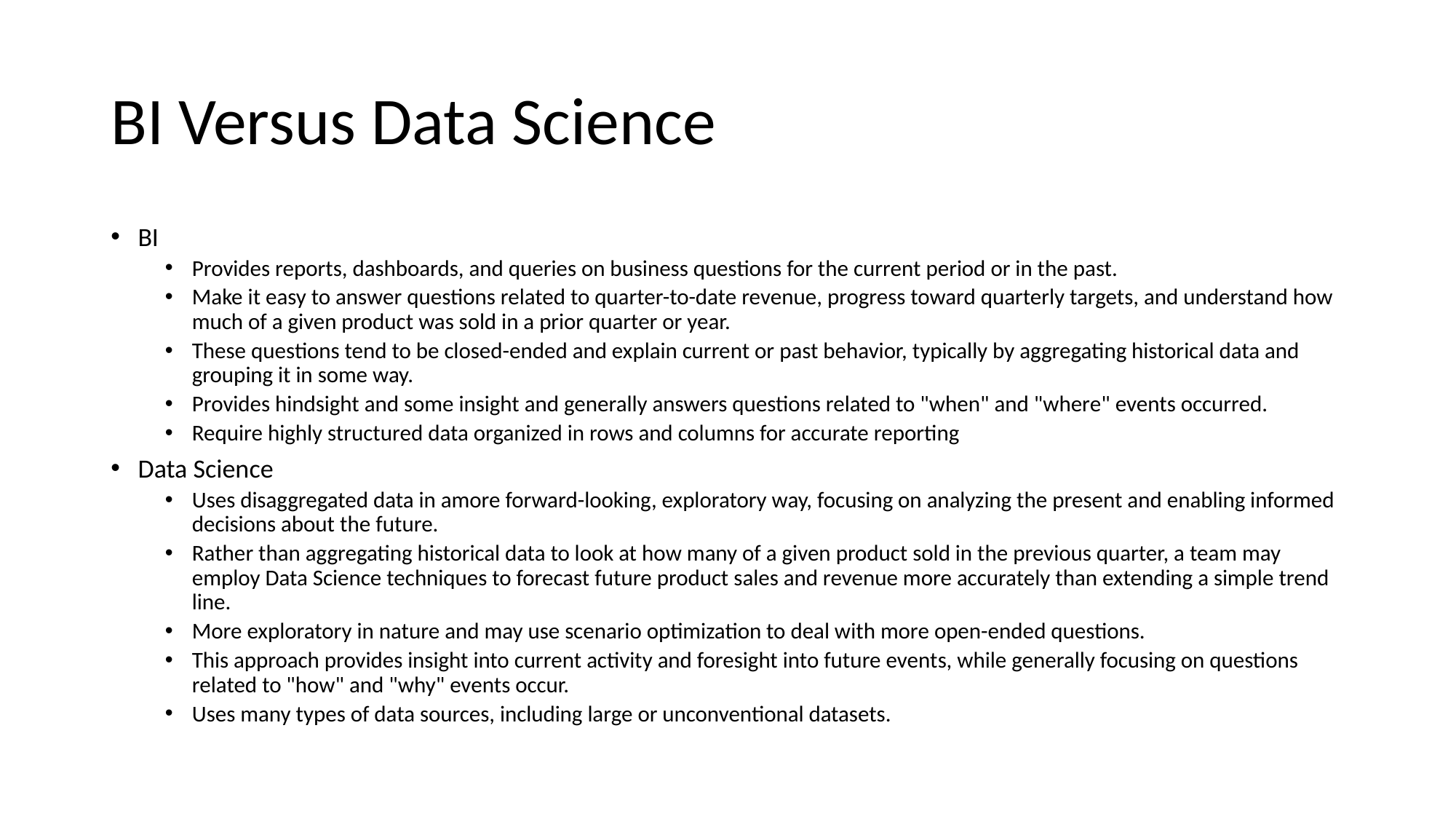

# BI Versus Data Science
BI
Provides reports, dashboards, and queries on business questions for the current period or in the past.
Make it easy to answer questions related to quarter-to-date revenue, progress toward quarterly targets, and understand how much of a given product was sold in a prior quarter or year.
These questions tend to be closed-ended and explain current or past behavior, typically by aggregating historical data and grouping it in some way.
Provides hindsight and some insight and generally answers questions related to "when" and "where" events occurred.
Require highly structured data organized in rows and columns for accurate reporting
Data Science
Uses disaggregated data in amore forward-looking, exploratory way, focusing on analyzing the present and enabling informed decisions about the future.
Rather than aggregating historical data to look at how many of a given product sold in the previous quarter, a team may employ Data Science techniques to forecast future product sales and revenue more accurately than extending a simple trend line.
More exploratory in nature and may use scenario optimization to deal with more open-ended questions.
This approach provides insight into current activity and foresight into future events, while generally focusing on questions related to "how" and "why" events occur.
Uses many types of data sources, including large or unconventional datasets.